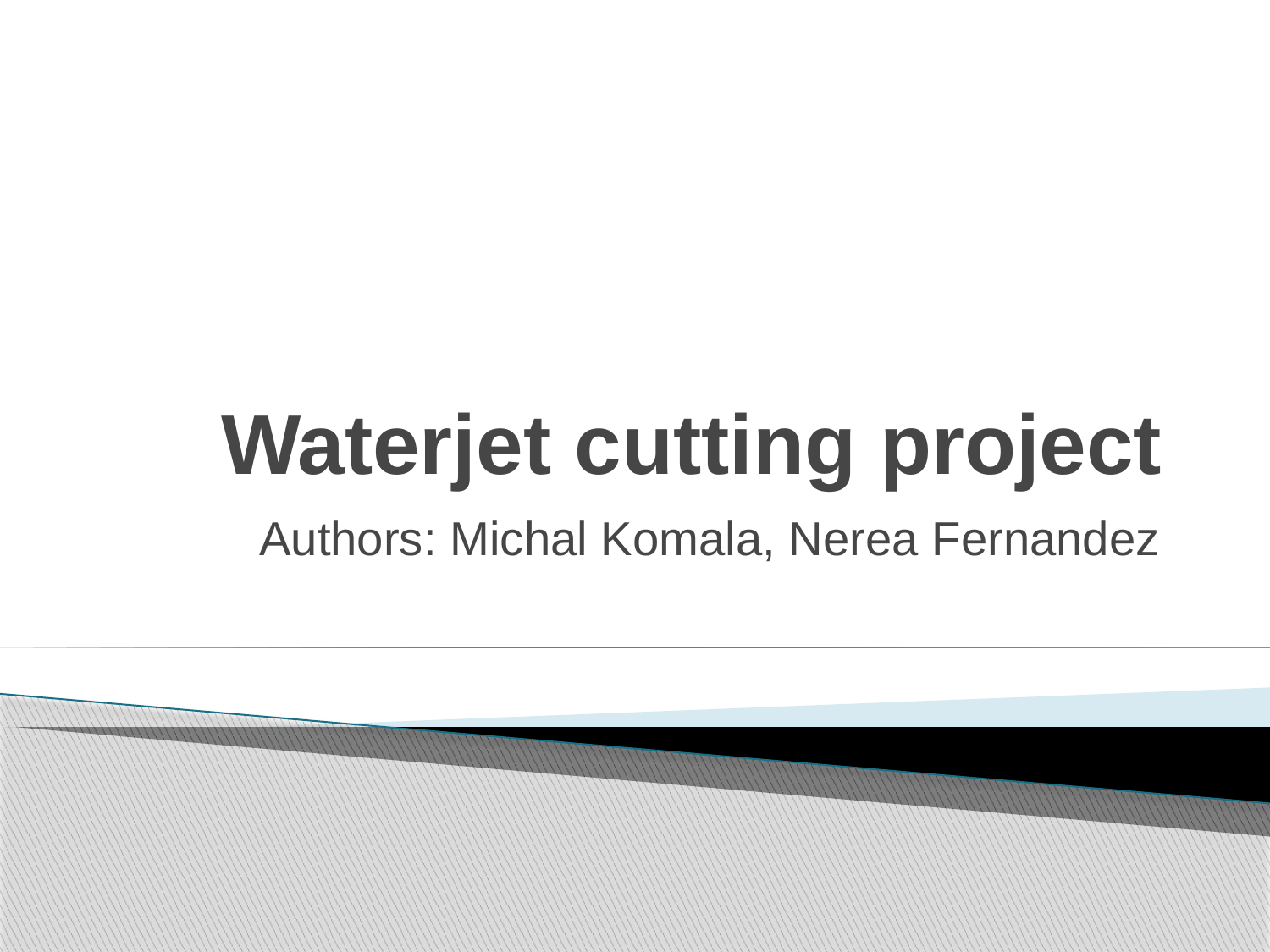

# Waterjet cutting project
Authors: Michal Komala, Nerea Fernandez